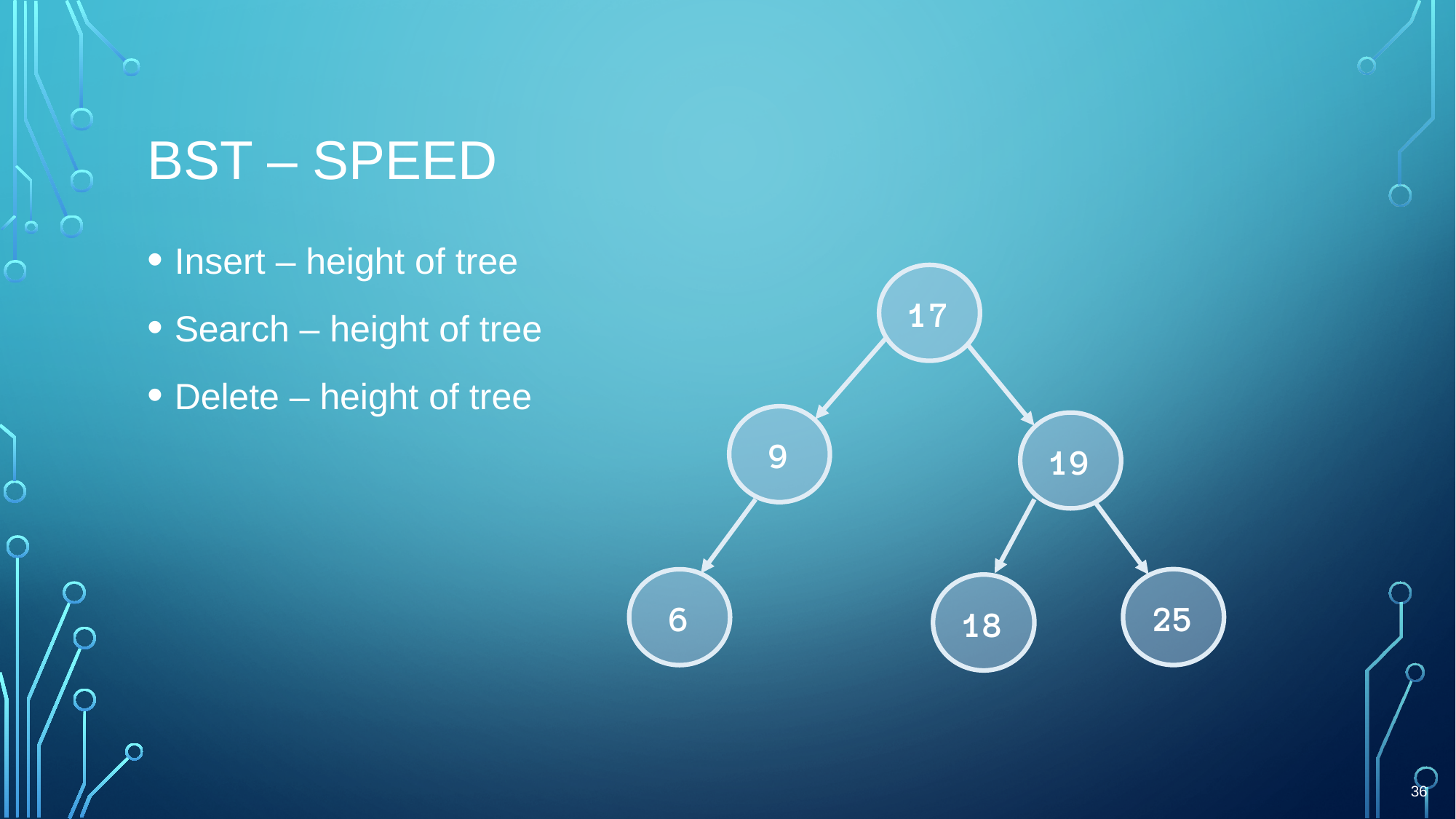

# BST – Speed
Insert – height of tree
Search – height of tree
Delete – height of tree
17

9
19

25
6
18
36